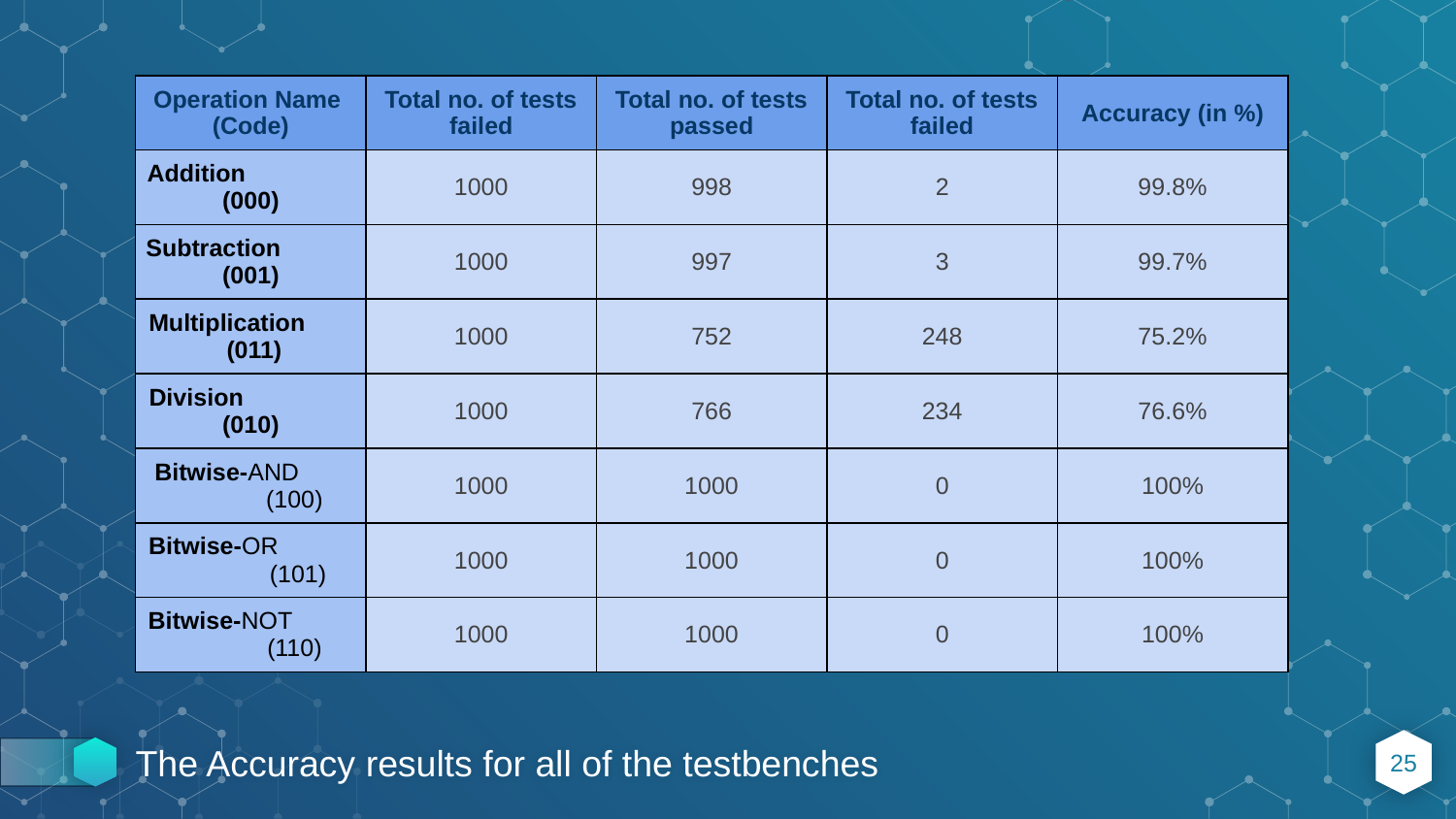

| Operation Name (Code) | Total no. of tests failed | Total no. of tests passed | Total no. of tests failed | Accuracy (in %) |
| --- | --- | --- | --- | --- |
| Addition (000) | 1000 | 998 | 2 | 99.8% |
| Subtraction (001) | 1000 | 997 | 3 | 99.7% |
| Multiplication (011) | 1000 | 752 | 248 | 75.2% |
| Division (010) | 1000 | 766 | 234 | 76.6% |
| Bitwise-AND (100) | 1000 | 1000 | 0 | 100% |
| Bitwise-OR (101) | 1000 | 1000 | 0 | 100% |
| Bitwise-NOT (110) | 1000 | 1000 | 0 | 100% |
25
The Accuracy results for all of the testbenches